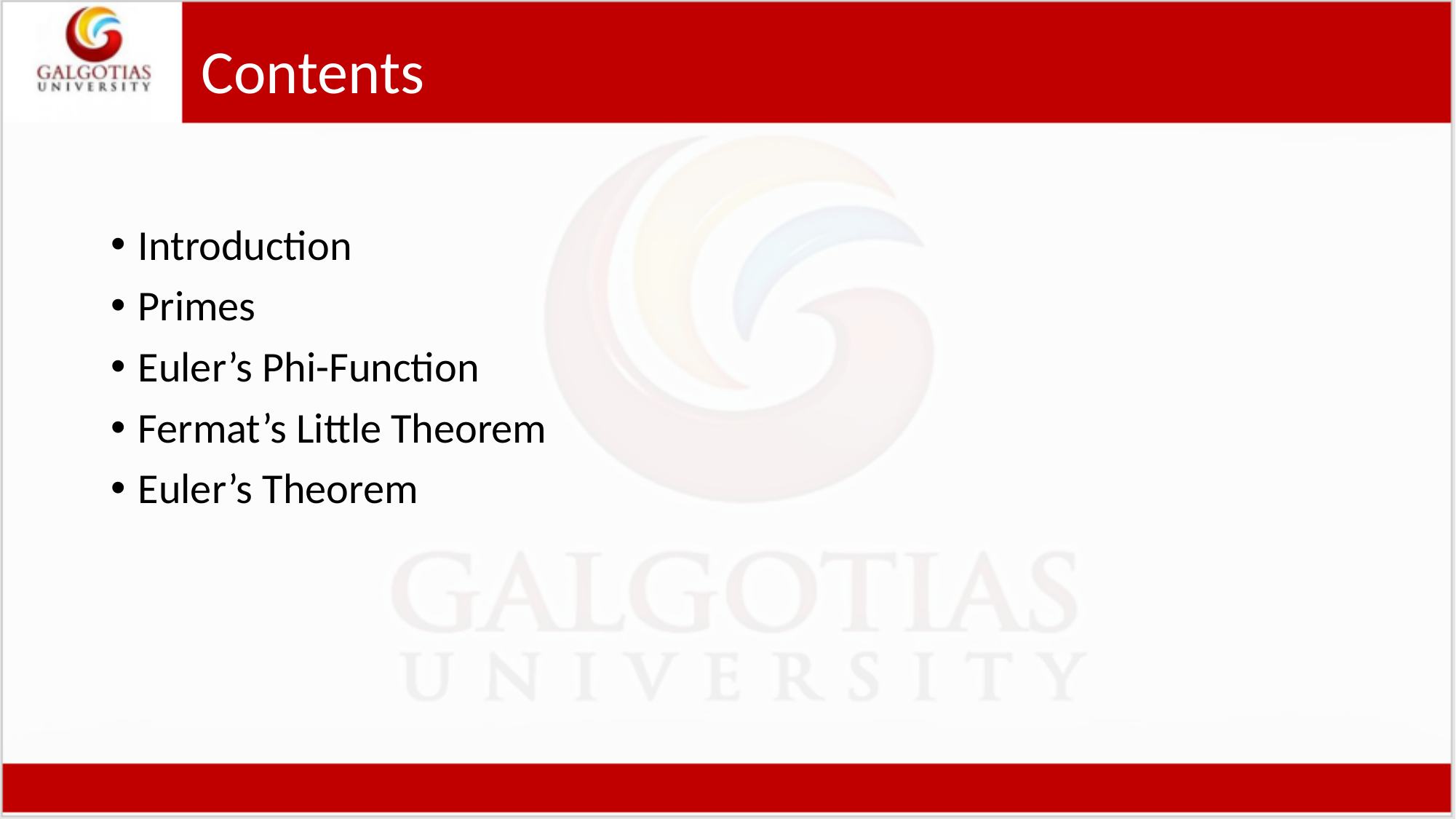

# Contents
Introduction
Primes
Euler’s Phi-Function
Fermat’s Little Theorem
Euler’s Theorem